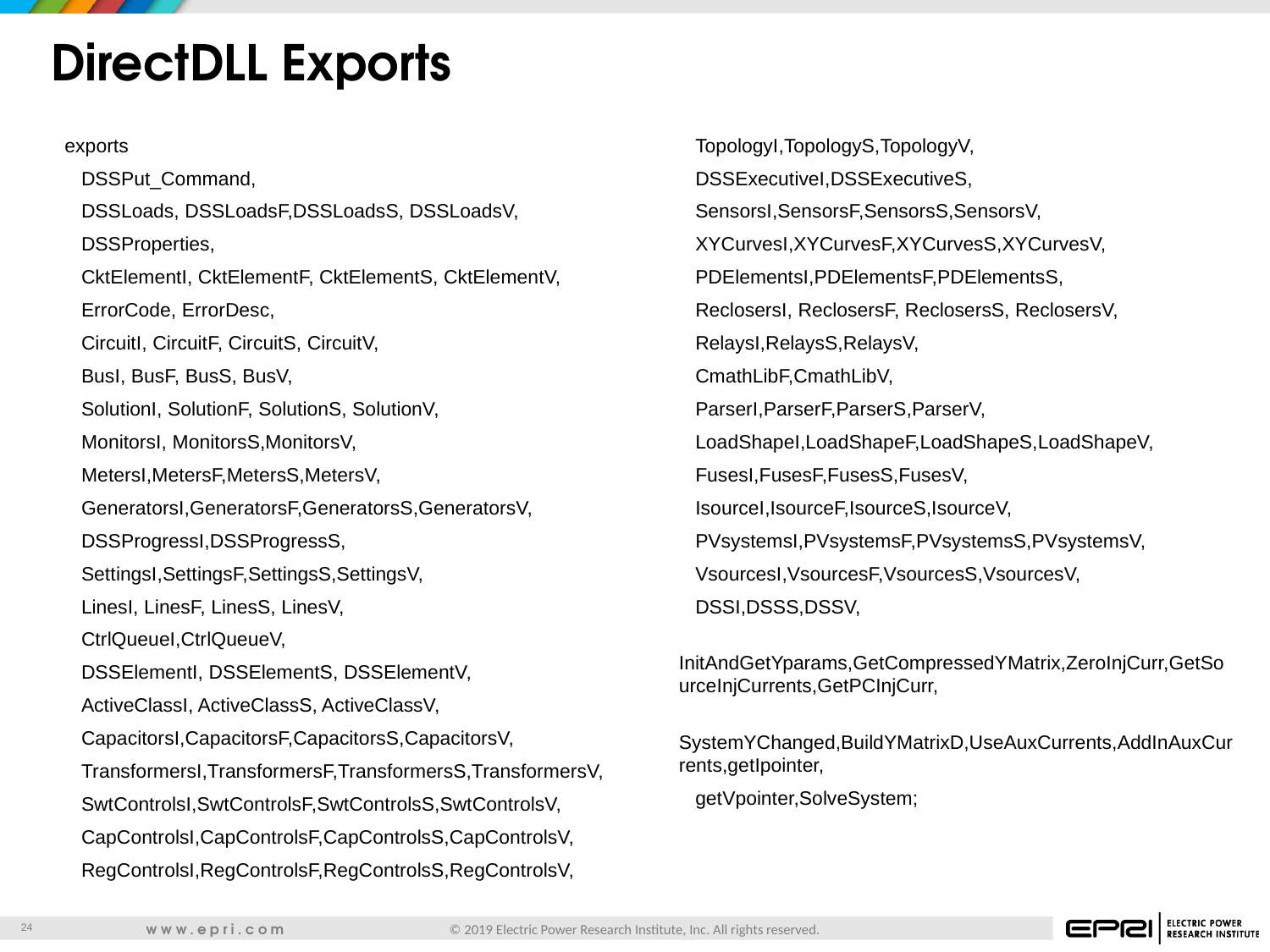

# DirectDLL Exports
exports
   DSSPut_Command,
   DSSLoads, DSSLoadsF,DSSLoadsS, DSSLoadsV,
   DSSProperties,
   CktElementI, CktElementF, CktElementS, CktElementV,
   ErrorCode, ErrorDesc,
   CircuitI, CircuitF, CircuitS, CircuitV,
   BusI, BusF, BusS, BusV,
   SolutionI, SolutionF, SolutionS, SolutionV,
   MonitorsI, MonitorsS,MonitorsV,
   MetersI,MetersF,MetersS,MetersV,
   GeneratorsI,GeneratorsF,GeneratorsS,GeneratorsV,
   DSSProgressI,DSSProgressS,
   SettingsI,SettingsF,SettingsS,SettingsV,
   LinesI, LinesF, LinesS, LinesV,
   CtrlQueueI,CtrlQueueV,
   DSSElementI, DSSElementS, DSSElementV,
   ActiveClassI, ActiveClassS, ActiveClassV,
   CapacitorsI,CapacitorsF,CapacitorsS,CapacitorsV,
   TransformersI,TransformersF,TransformersS,TransformersV,
   SwtControlsI,SwtControlsF,SwtControlsS,SwtControlsV,
   CapControlsI,CapControlsF,CapControlsS,CapControlsV,
   RegControlsI,RegControlsF,RegControlsS,RegControlsV,

   TopologyI,TopologyS,TopologyV,
   DSSExecutiveI,DSSExecutiveS,
   SensorsI,SensorsF,SensorsS,SensorsV,
   XYCurvesI,XYCurvesF,XYCurvesS,XYCurvesV,
   PDElementsI,PDElementsF,PDElementsS,
   ReclosersI, ReclosersF, ReclosersS, ReclosersV,
   RelaysI,RelaysS,RelaysV,
   CmathLibF,CmathLibV,
   ParserI,ParserF,ParserS,ParserV,
   LoadShapeI,LoadShapeF,LoadShapeS,LoadShapeV,
   FusesI,FusesF,FusesS,FusesV,
   IsourceI,IsourceF,IsourceS,IsourceV,
   PVsystemsI,PVsystemsF,PVsystemsS,PVsystemsV,
   VsourcesI,VsourcesF,VsourcesS,VsourcesV,
   DSSI,DSSS,DSSV,
   InitAndGetYparams,GetCompressedYMatrix,ZeroInjCurr,GetSourceInjCurrents,GetPCInjCurr,
   SystemYChanged,BuildYMatrixD,UseAuxCurrents,AddInAuxCurrents,getIpointer,
   getVpointer,SolveSystem;